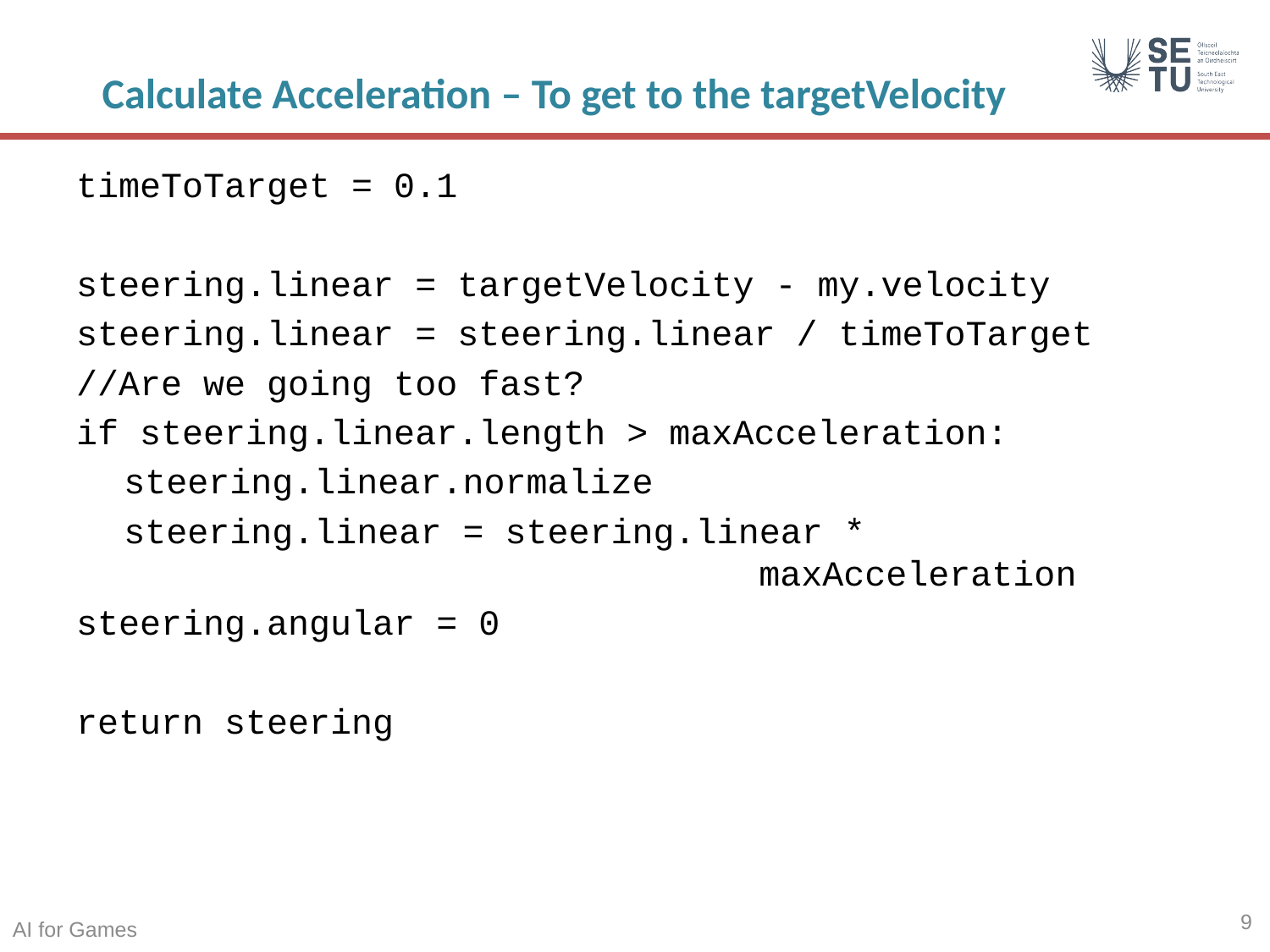

# Calculate Acceleration – To get to the targetVelocity
timeToTarget = 0.1

steering.linear = targetVelocity - my.velocity
steering.linear = steering.linear / timeToTarget
//Are we going too fast?
if steering.linear.length > maxAcceleration:
	steering.linear.normalize
	steering.linear = steering.linear * 							maxAcceleration
steering.angular = 0

return steering
9